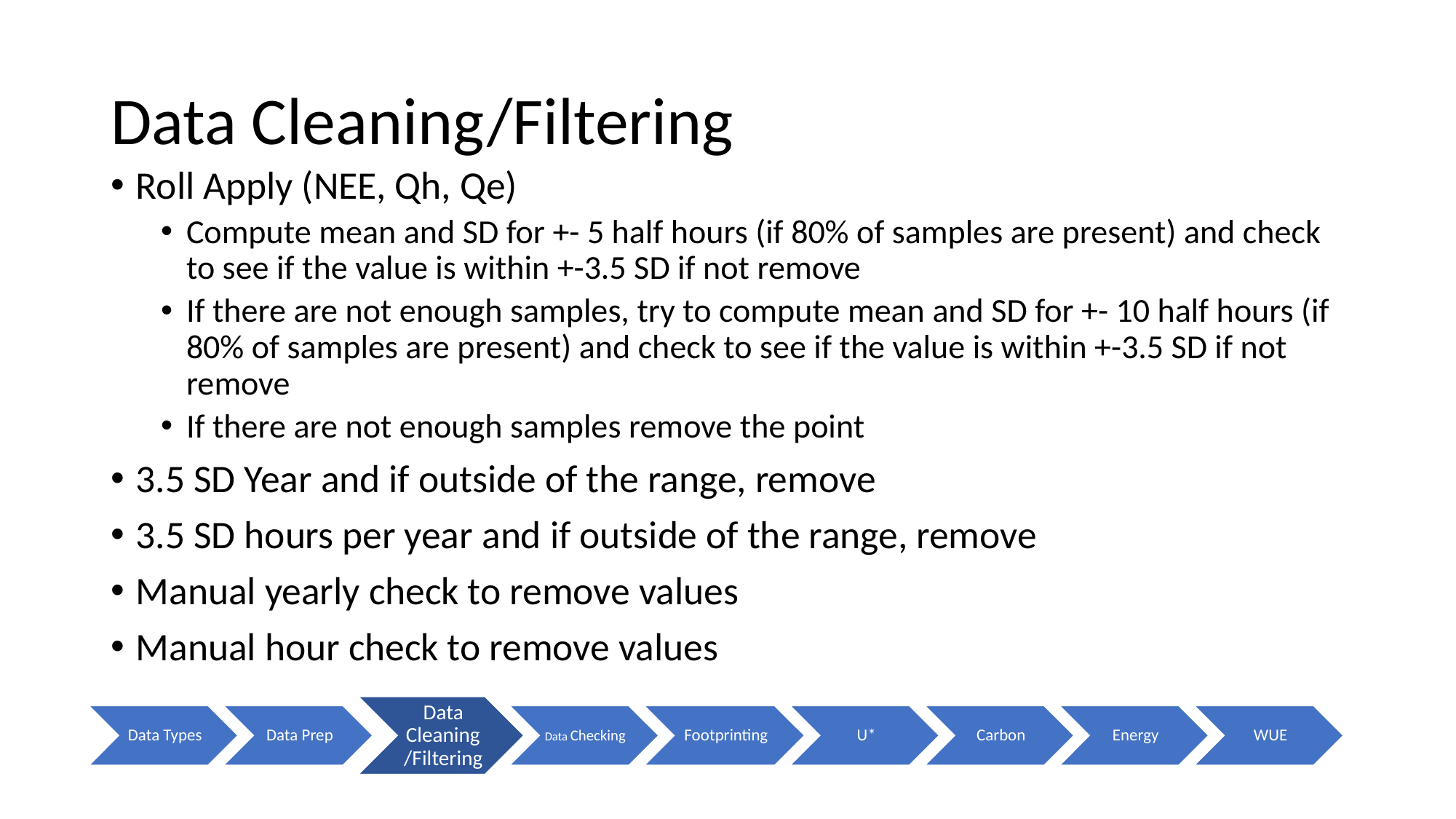

# Data Cleaning/Filtering
Roll Apply (NEE, Qh, Qe)
Compute mean and SD for +- 5 half hours (if 80% of samples are present) and check to see if the value is within +-3.5 SD if not remove
If there are not enough samples, try to compute mean and SD for +- 10 half hours (if 80% of samples are present) and check to see if the value is within +-3.5 SD if not remove
If there are not enough samples remove the point
3.5 SD Year and if outside of the range, remove
3.5 SD hours per year and if outside of the range, remove
Manual yearly check to remove values
Manual hour check to remove values
Data Types
Data Prep
Data Cleaning/Filtering
Data Checking
Footprinting
U*
Carbon
Energy
WUE